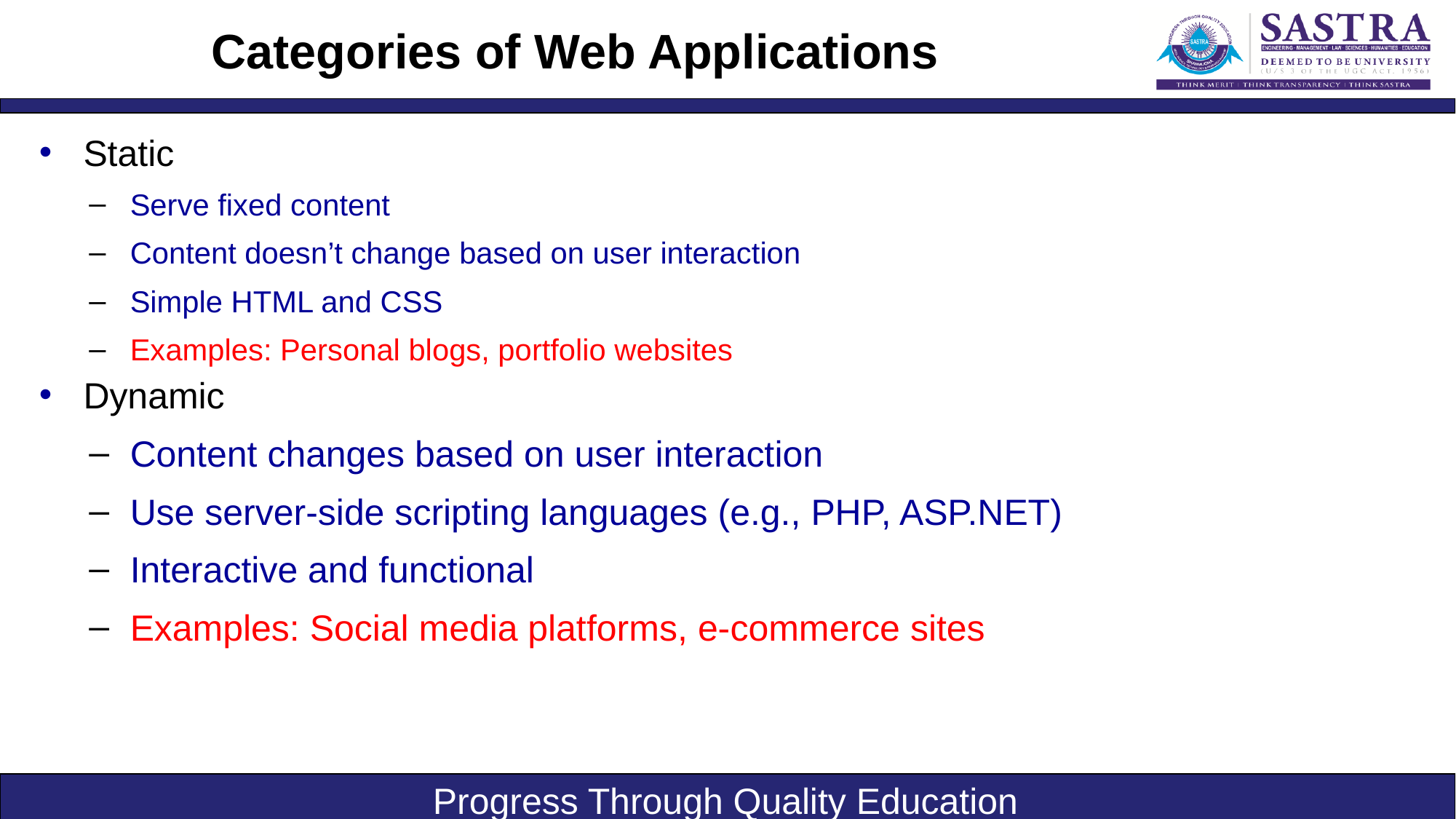

# Categories of Web Applications
Static
Serve fixed content
Content doesn’t change based on user interaction
Simple HTML and CSS
Examples: Personal blogs, portfolio websites
Dynamic
Content changes based on user interaction
Use server-side scripting languages (e.g., PHP, ASP.NET)
Interactive and functional
Examples: Social media platforms, e-commerce sites